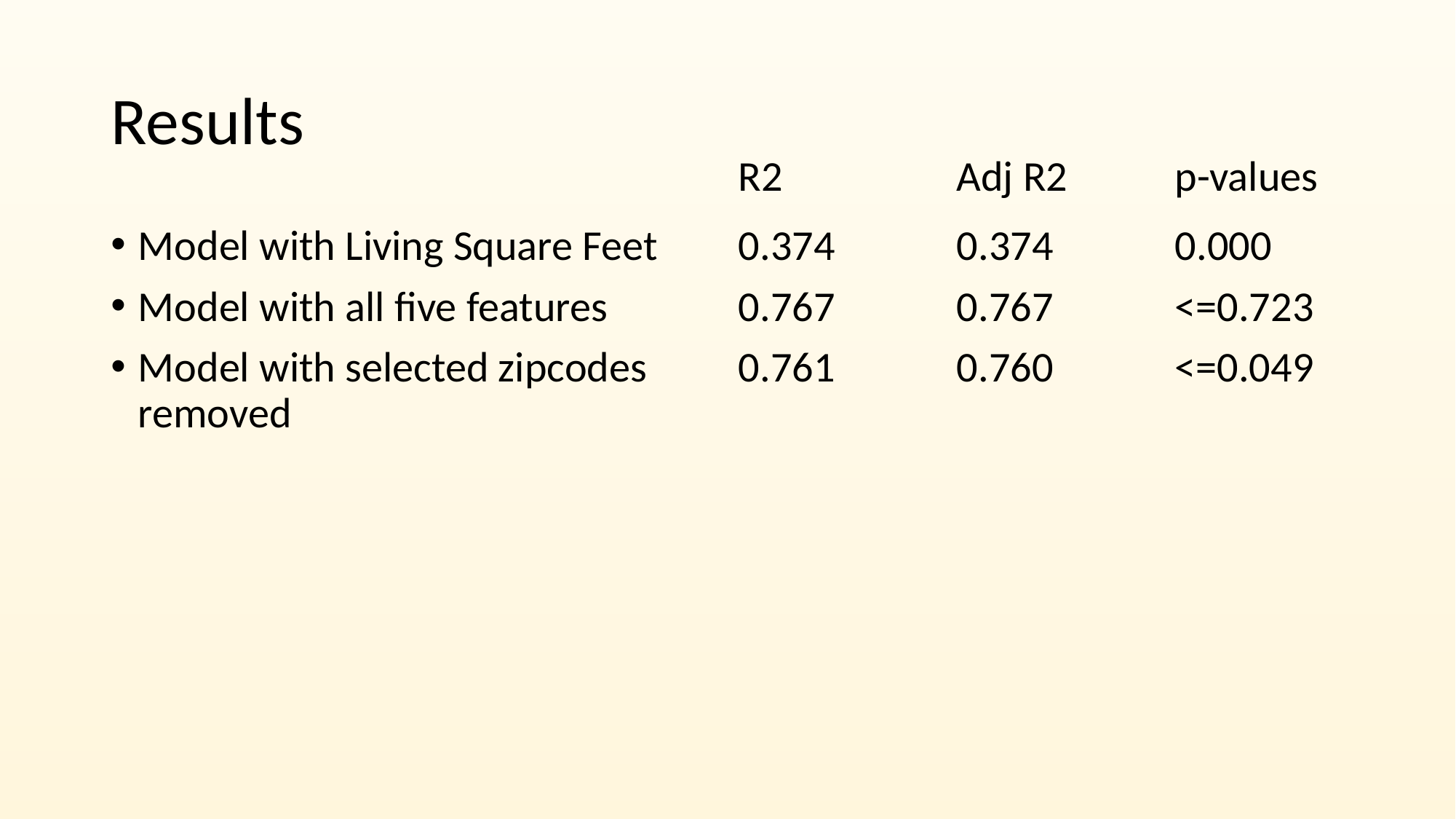

# Results
R2		Adj R2	p-values
Model with Living Square Feet
Model with all five features
Model with selected zipcodes removed
0.374		0.374		0.000
0.767		0.767		<=0.723
0.761		0.760		<=0.049